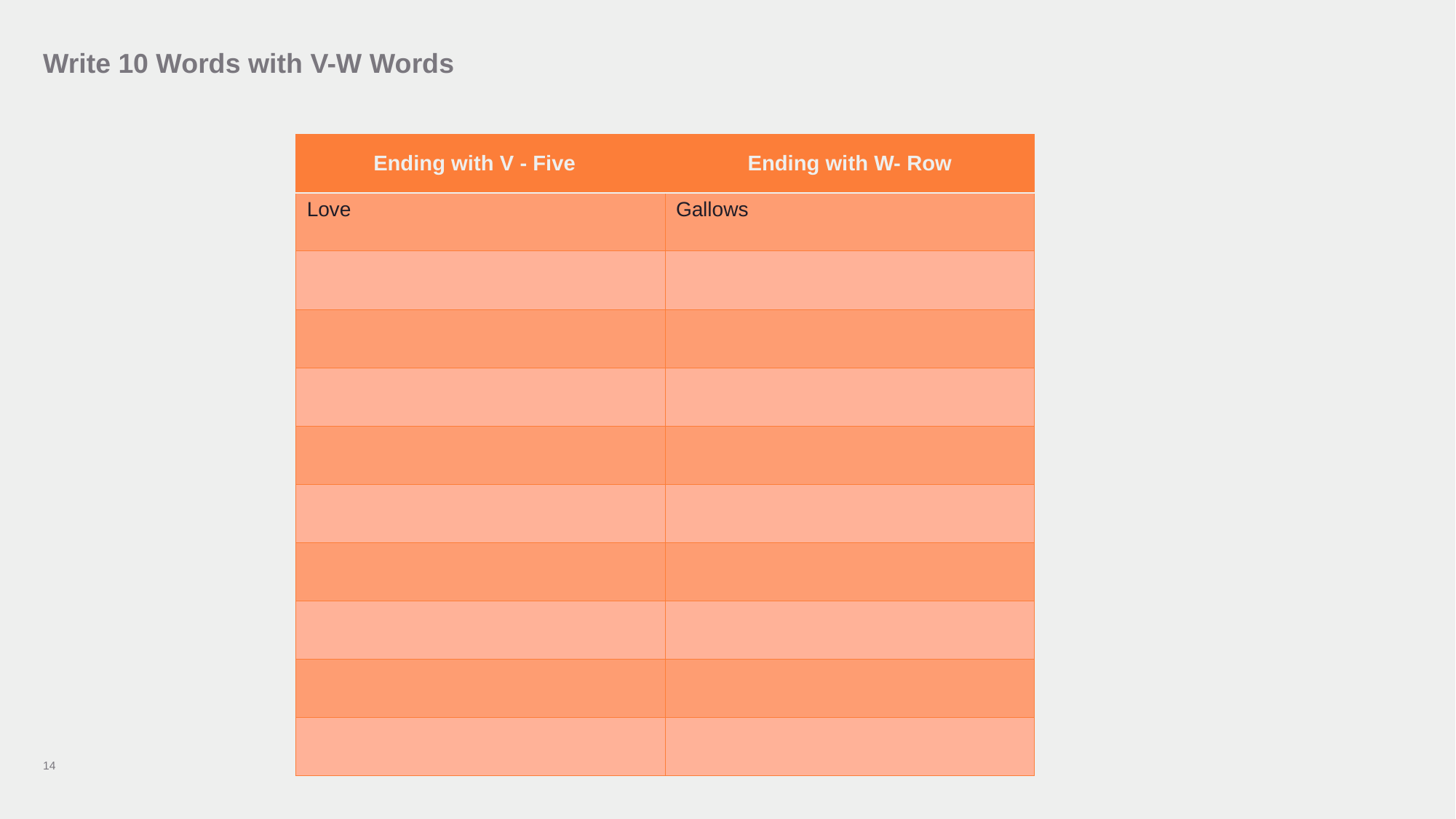

# Write 10 Words with V-W Words
| Ending with V - Five | Ending with W- Row |
| --- | --- |
| Love | Gallows |
|  |  |
|  |  |
|  |  |
|  |  |
|  |  |
|  |  |
|  |  |
|  |  |
|  |  |

14